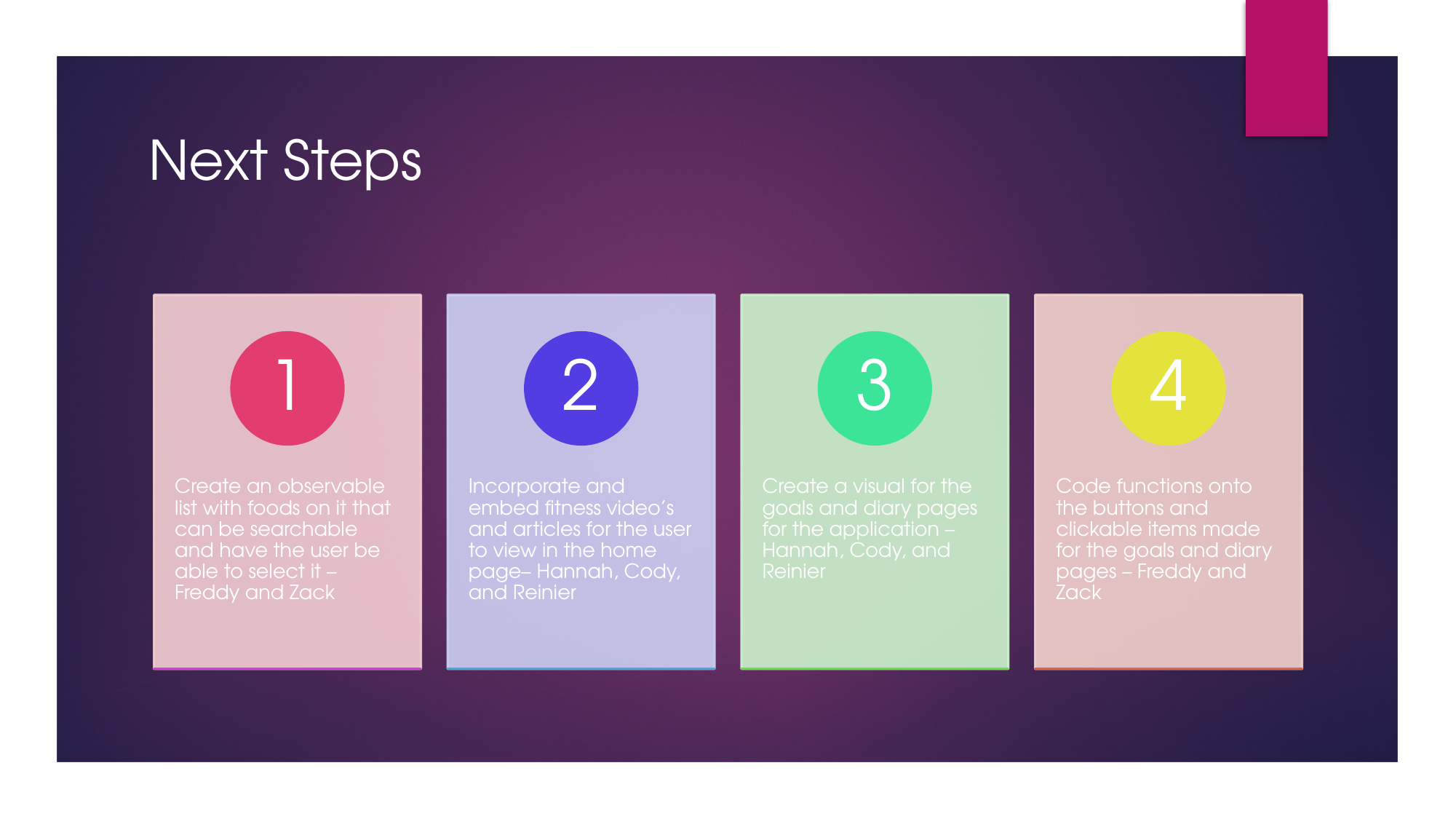

# Next Steps
Create an observable list with foods on it that can be searchable and have the user be able to select it – Freddy and Zack
1
Incorporate and embed fitness video’s and articles for the user to view in the home page– Hannah, Cody, and Reinier
2
Create a visual for the goals and diary pages for the application – Hannah, Cody, and Reinier
3
Code functions onto the buttons and clickable items made for the goals and diary pages – Freddy and Zack
4